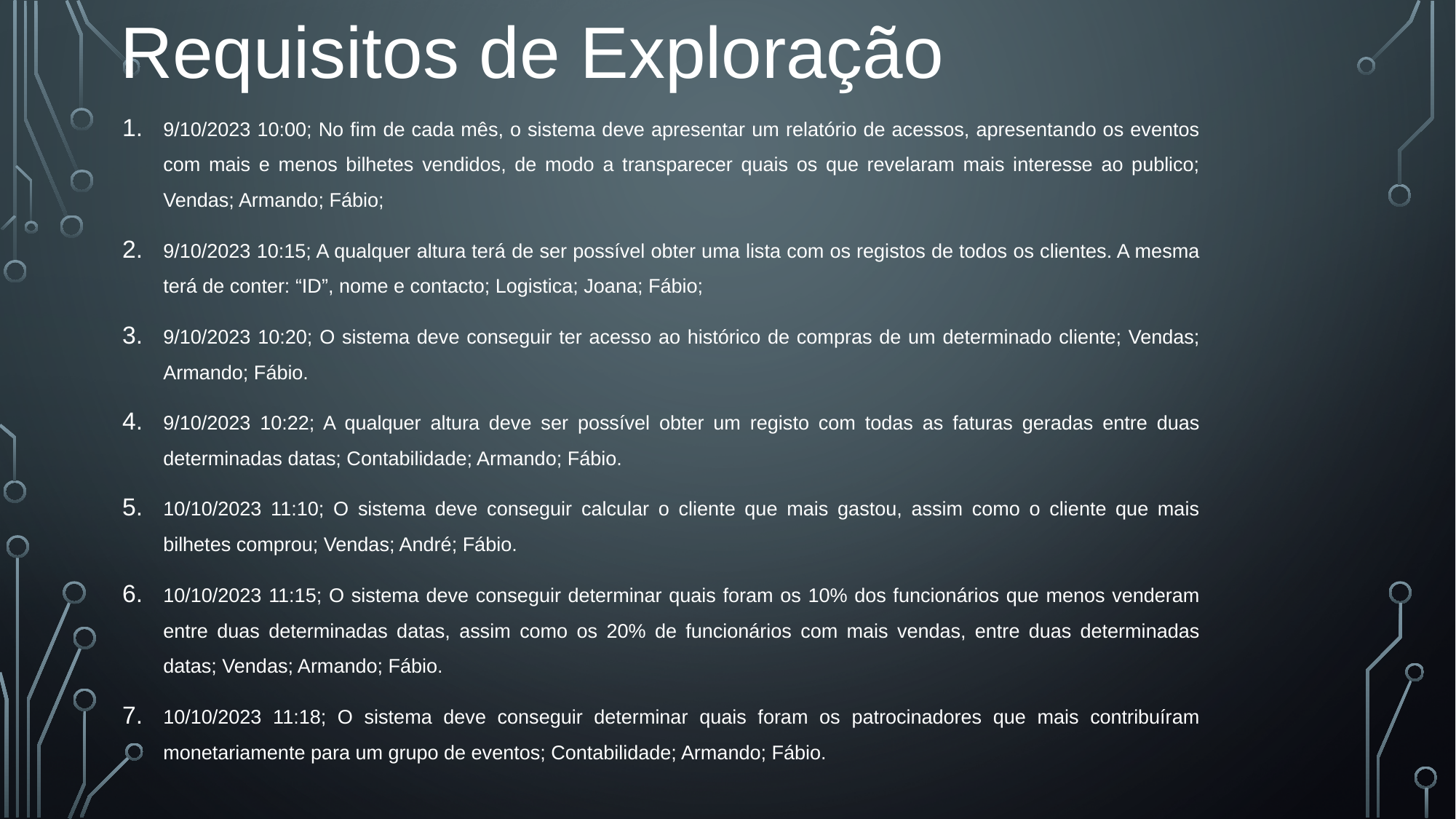

Requisitos de Exploração
9/10/2023 10:00; No fim de cada mês, o sistema deve apresentar um relatório de acessos, apresentando os eventos com mais e menos bilhetes vendidos, de modo a transparecer quais os que revelaram mais interesse ao publico; Vendas; Armando; Fábio;
9/10/2023 10:15; A qualquer altura terá de ser possível obter uma lista com os registos de todos os clientes. A mesma terá de conter: “ID”, nome e contacto; Logistica; Joana; Fábio;
9/10/2023 10:20; O sistema deve conseguir ter acesso ao histórico de compras de um determinado cliente; Vendas; Armando; Fábio.
9/10/2023 10:22; A qualquer altura deve ser possível obter um registo com todas as faturas geradas entre duas determinadas datas; Contabilidade; Armando; Fábio.
10/10/2023 11:10; O sistema deve conseguir calcular o cliente que mais gastou, assim como o cliente que mais bilhetes comprou; Vendas; André; Fábio.
10/10/2023 11:15; O sistema deve conseguir determinar quais foram os 10% dos funcionários que menos venderam entre duas determinadas datas, assim como os 20% de funcionários com mais vendas, entre duas determinadas datas; Vendas; Armando; Fábio.
10/10/2023 11:18; O sistema deve conseguir determinar quais foram os patrocinadores que mais contribuíram monetariamente para um grupo de eventos; Contabilidade; Armando; Fábio.